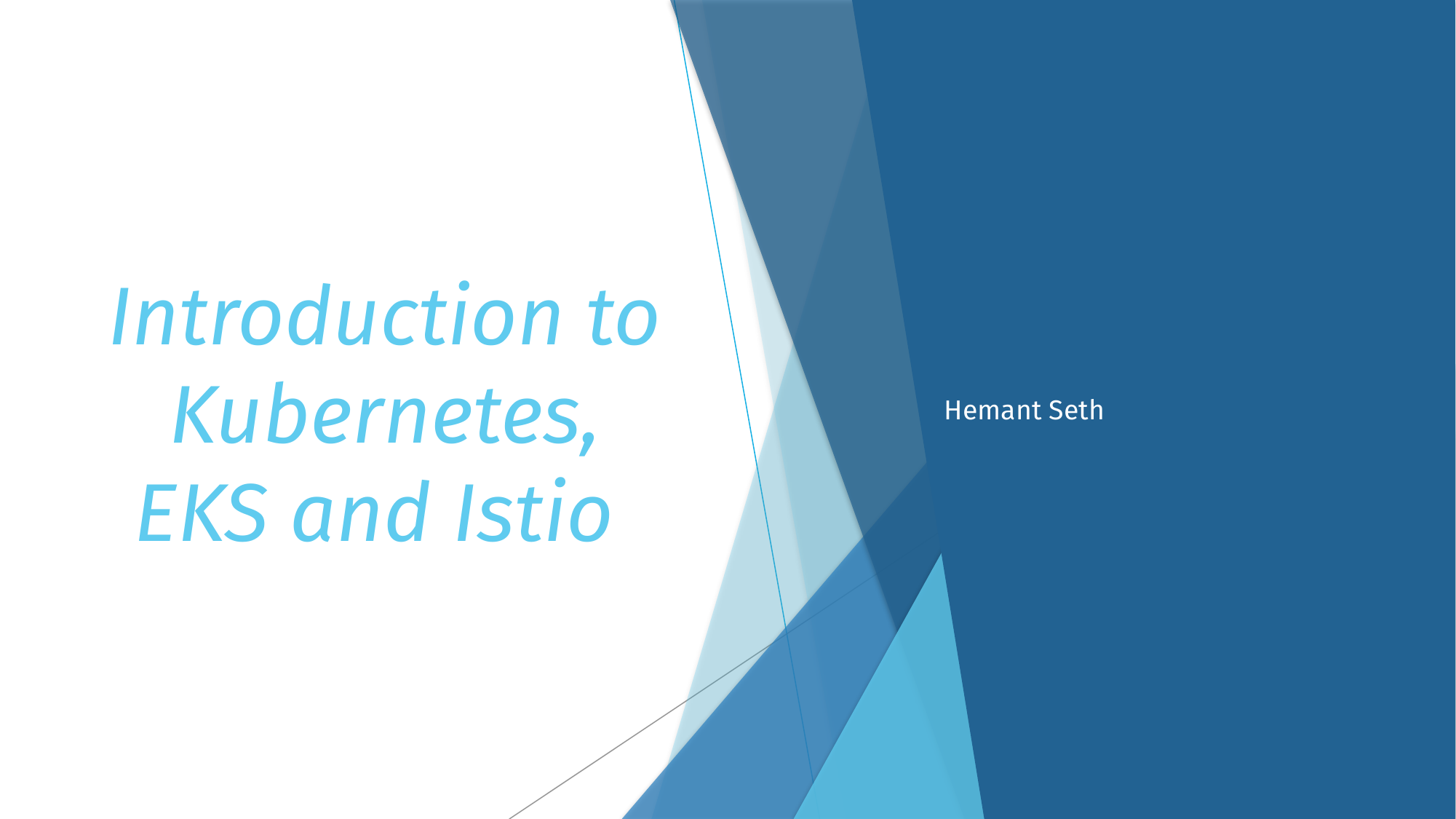

# Introduction to Kubernetes, EKS and Istio
Hemant Seth